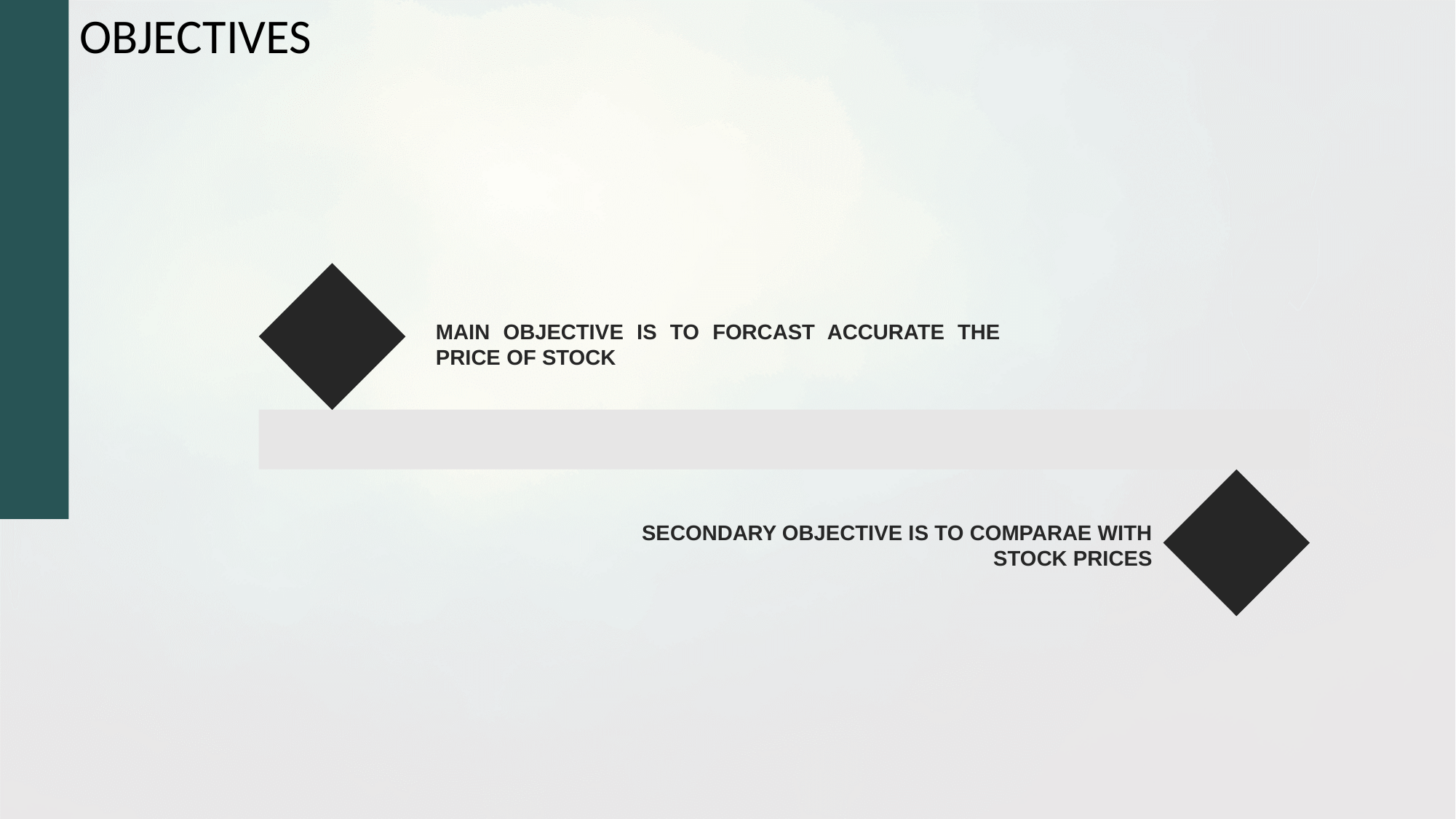

OBJECTIVES

MAIN OBJECTIVE IS TO FORCAST ACCURATE THE PRICE OF STOCK

SECONDARY OBJECTIVE IS TO COMPARAE WITH STOCK PRICES